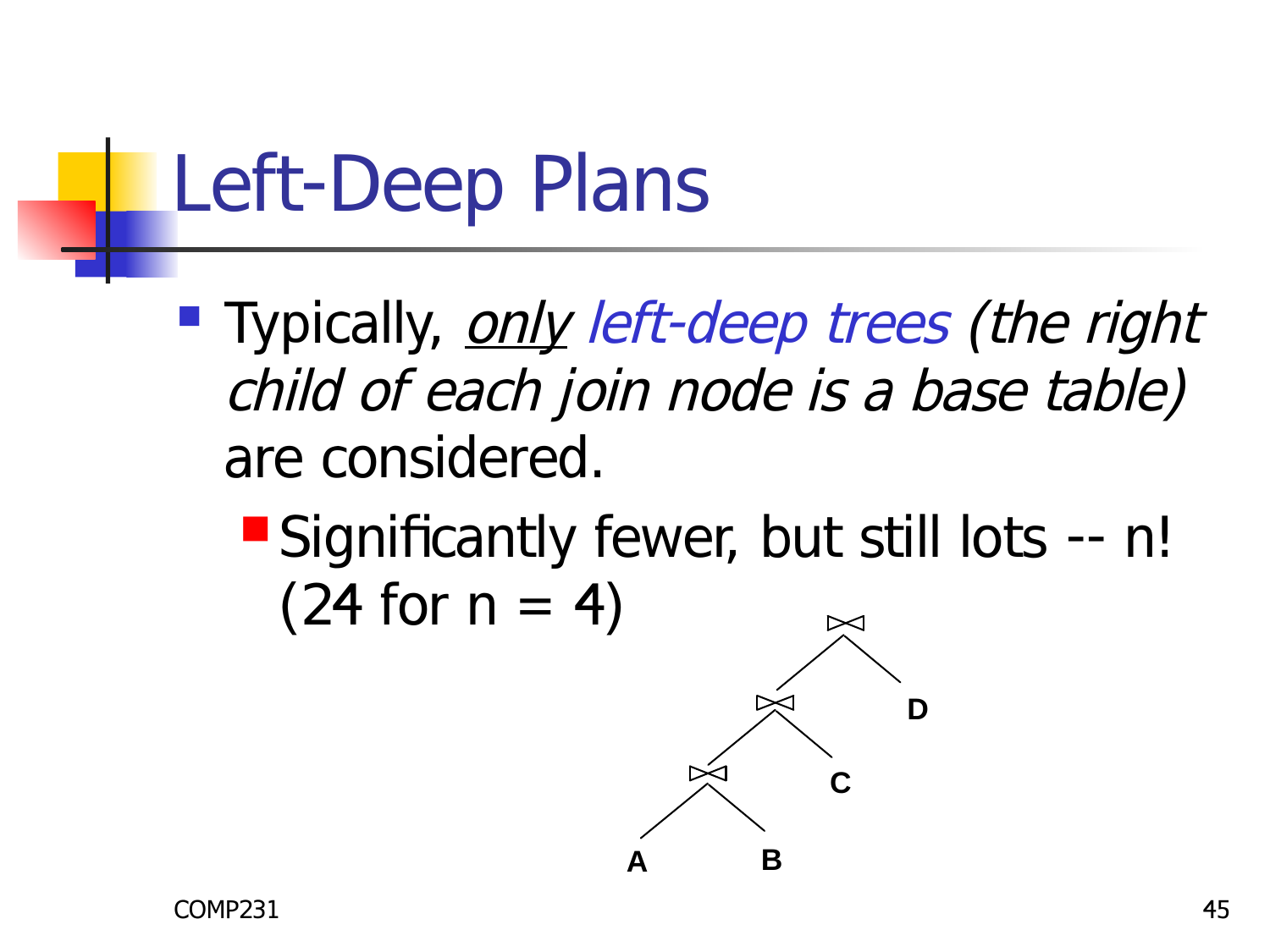

# Left-Deep Plans
Typically, only left-deep trees (the right child of each join node is a base table) are considered.
Significantly fewer, but still lots -- n! (24 for n = 4)

D

C

B
A
COMP231
45